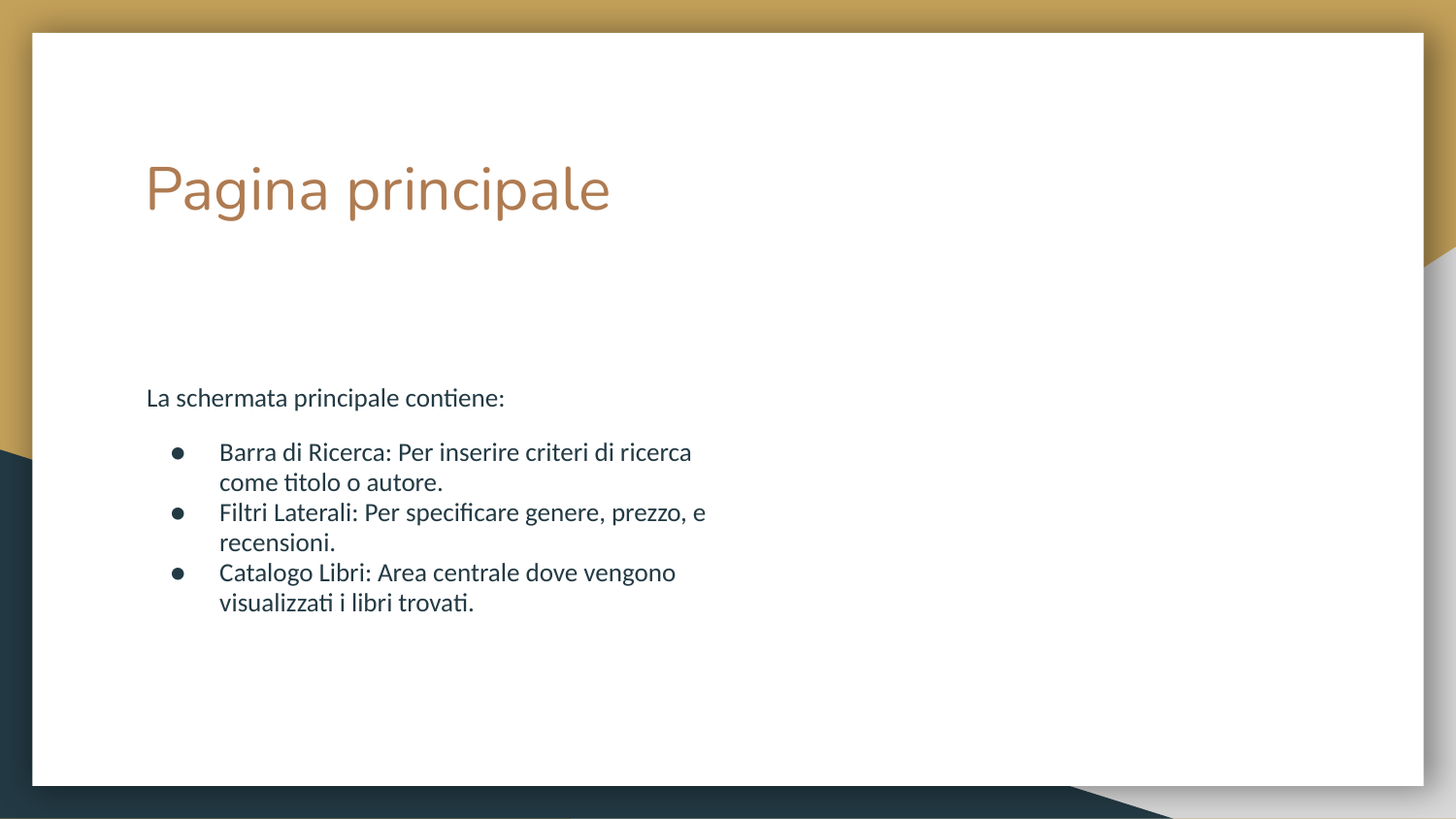

# Pagina principale
La schermata principale contiene:
Barra di Ricerca: Per inserire criteri di ricerca come titolo o autore.
Filtri Laterali: Per specificare genere, prezzo, e recensioni.
Catalogo Libri: Area centrale dove vengono visualizzati i libri trovati.